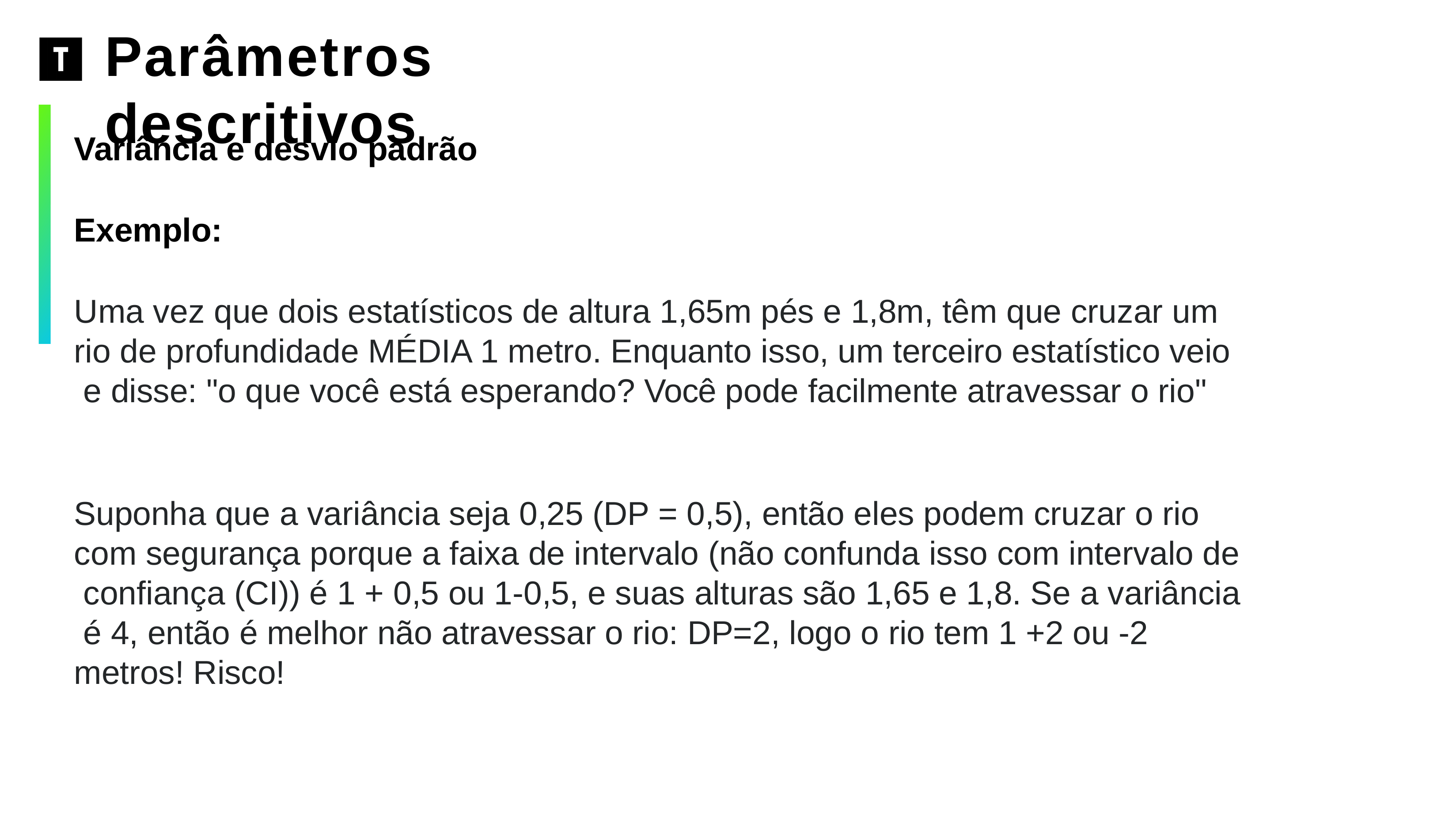

# Parâmetros descritivos

Variância e desvio padrão

Exemplo:

Uma vez que dois estatísticos de altura 1,65m pés e 1,8m, têm que cruzar um  rio de profundidade MÉDIA 1 metro. Enquanto isso, um terceiro estatístico veio  e disse: "o que você está esperando? Você pode facilmente atravessar o rio"

Suponha que a variância seja 0,25 (DP = 0,5), então eles podem cruzar o rio  com segurança porque a faixa de intervalo (não confunda isso com intervalo de  confiança (CI)) é 1 + 0,5 ou 1-0,5, e suas alturas são 1,65 e 1,8. Se a variância  é 4, então é melhor não atravessar o rio: DP=2, logo o rio tem 1 +2 ou -2  metros! Risco!